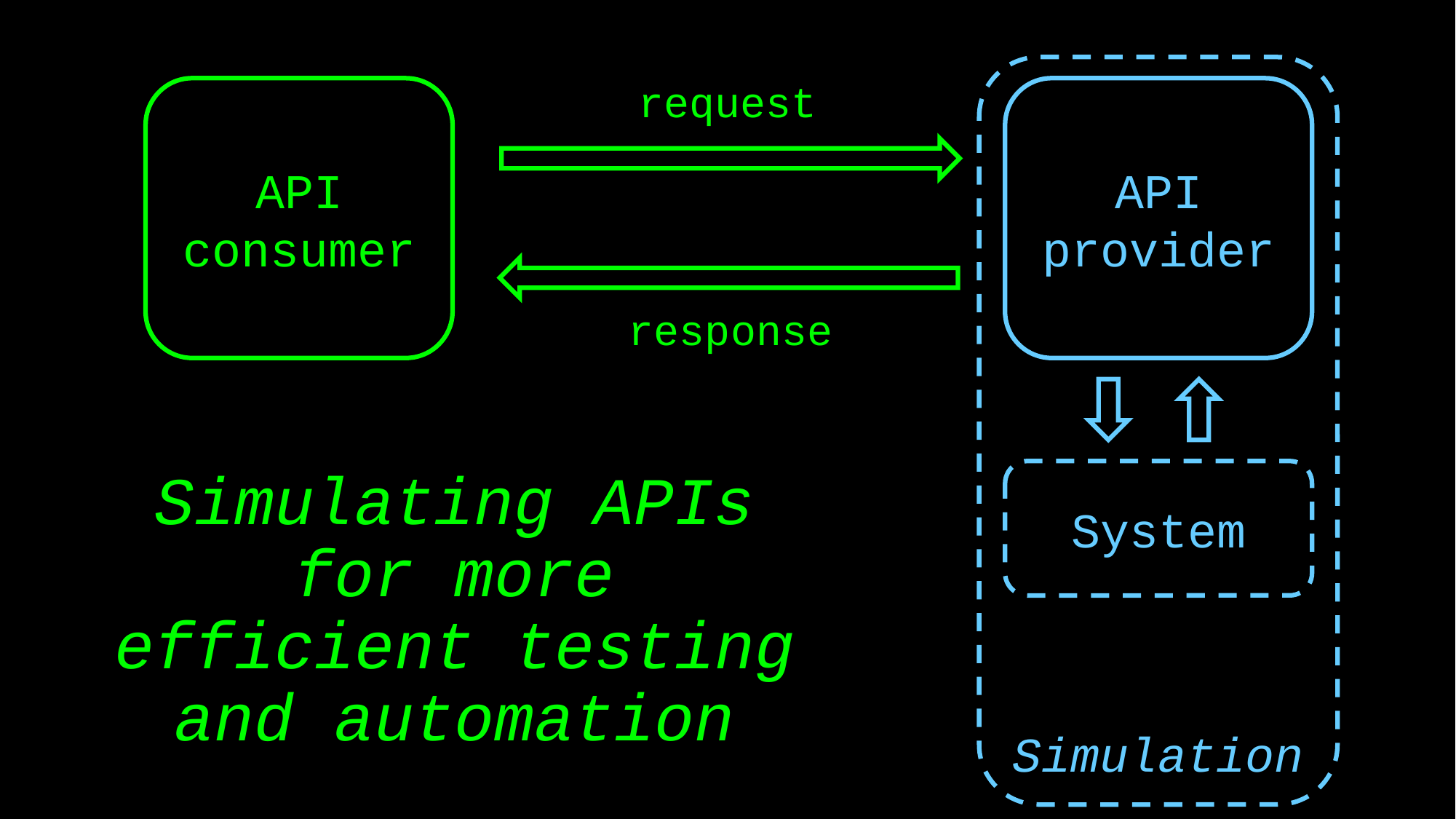

Simulation
request
API consumer
API provider

response

System
# Simulating APIs for more efficient testing and automation